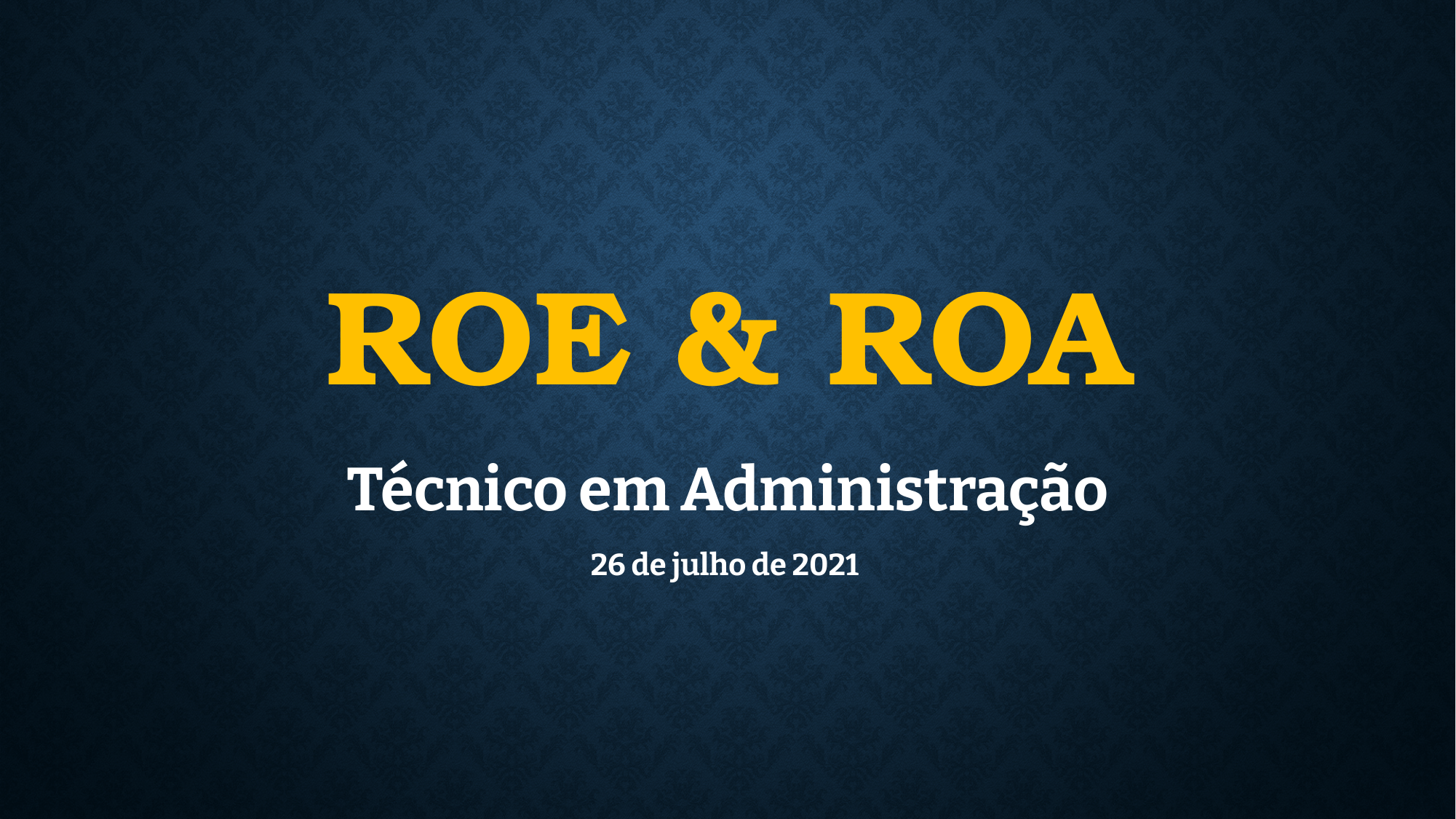

# ROE & ROA
Técnico em Administração
26 de julho de 2021